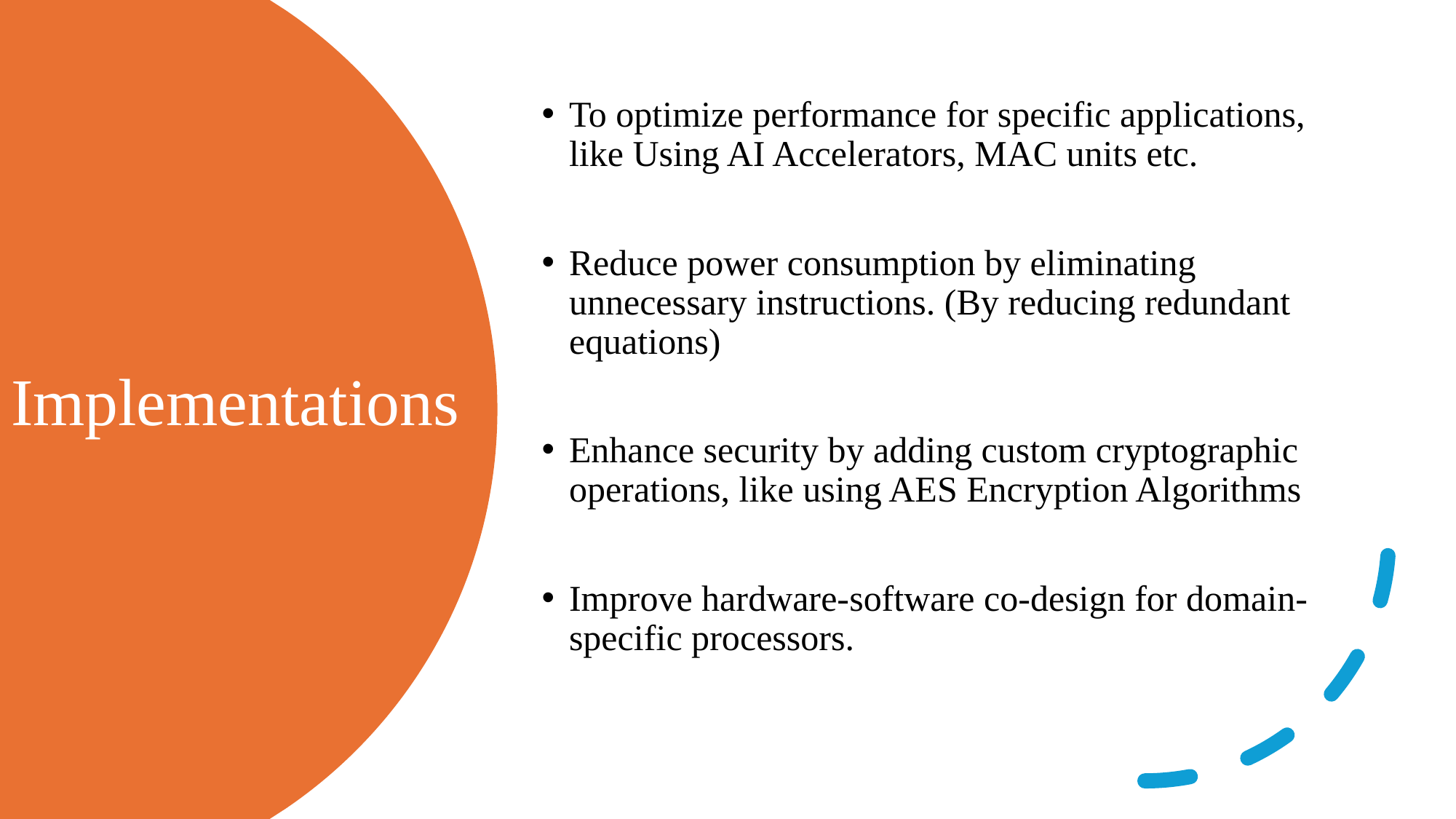

To optimize performance for specific applications, like Using AI Accelerators, MAC units etc.

Reduce power consumption by eliminating unnecessary instructions. (By reducing redundant equations)

Enhance security by adding custom cryptographic operations, like using AES Encryption Algorithms

Improve hardware-software co-design for domain-specific processors.

# Implementations